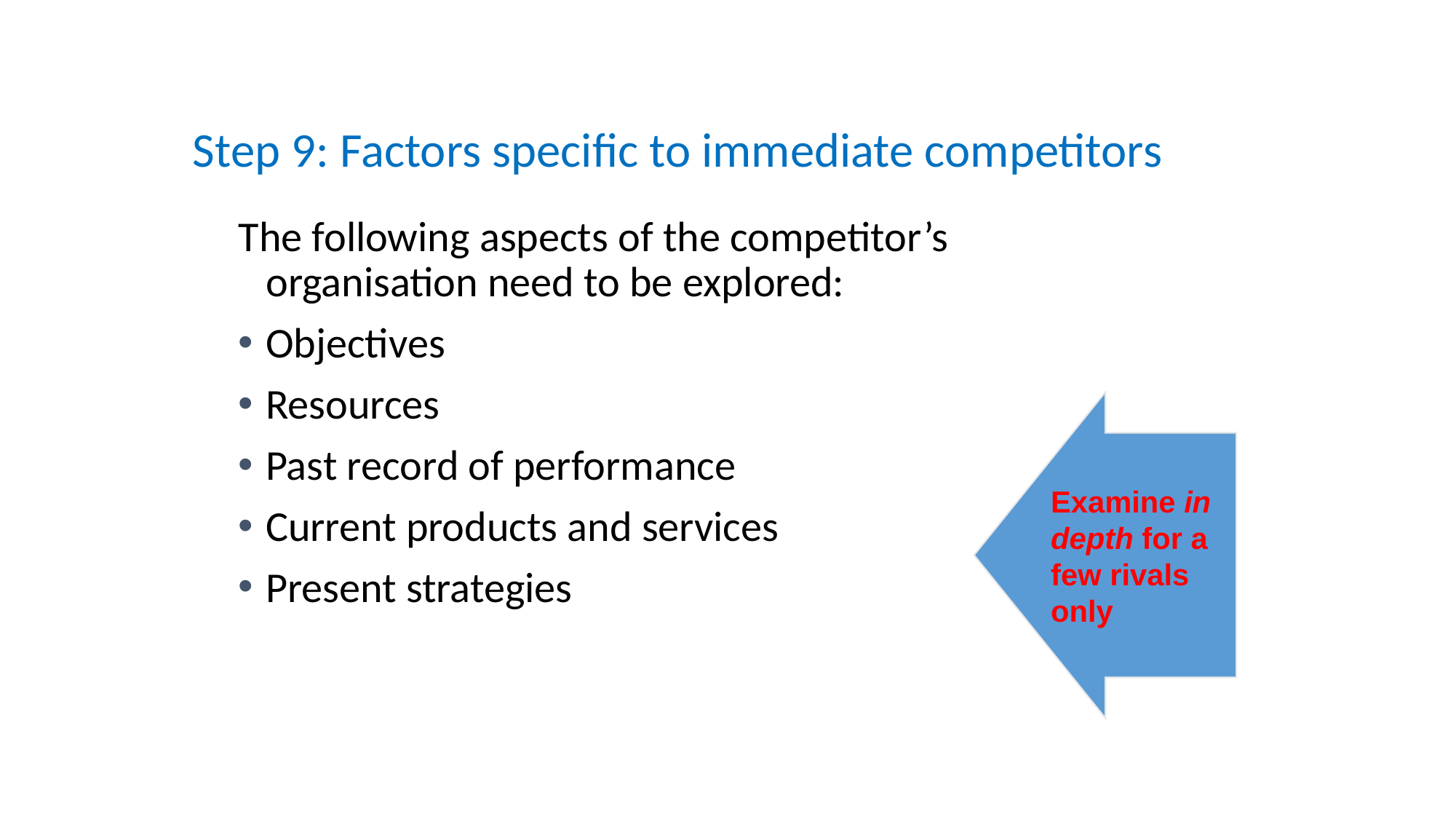

# Step 9: Factors specific to immediate competitors
The following aspects of the competitor’s organisation need to be explored:
Objectives
Resources
Past record of performance
Current products and services
Present strategies

Examine in depth for a few rivals only